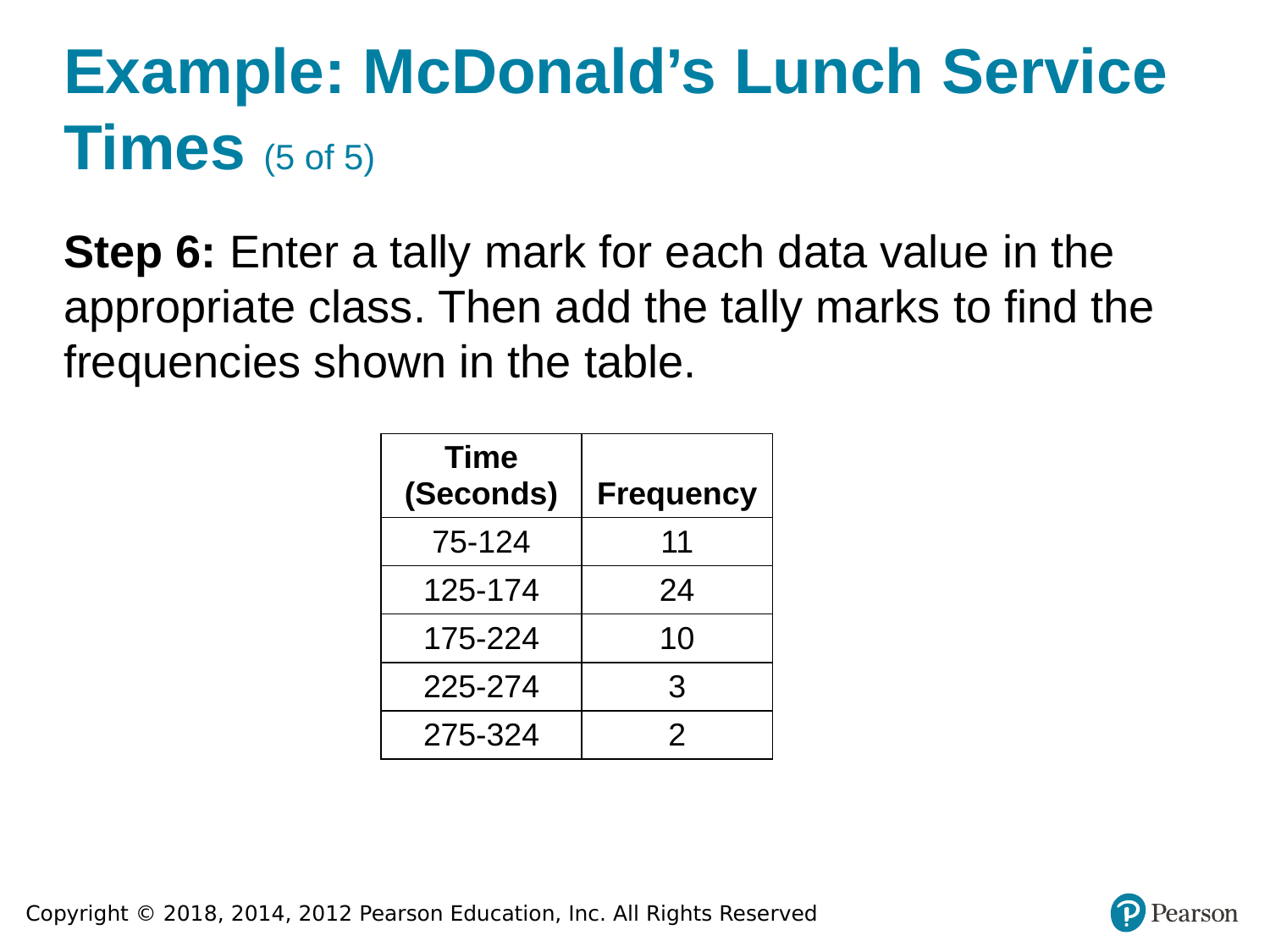

# Example: McDonald’s Lunch Service Times (5 of 5)
Step 6: Enter a tally mark for each data value in the appropriate class. Then add the tally marks to find the frequencies shown in the table.
| Time (Seconds) | Frequency |
| --- | --- |
| 75-124 | 11 |
| 125-174 | 24 |
| 175-224 | 10 |
| 225-274 | 3 |
| 275-324 | 2 |